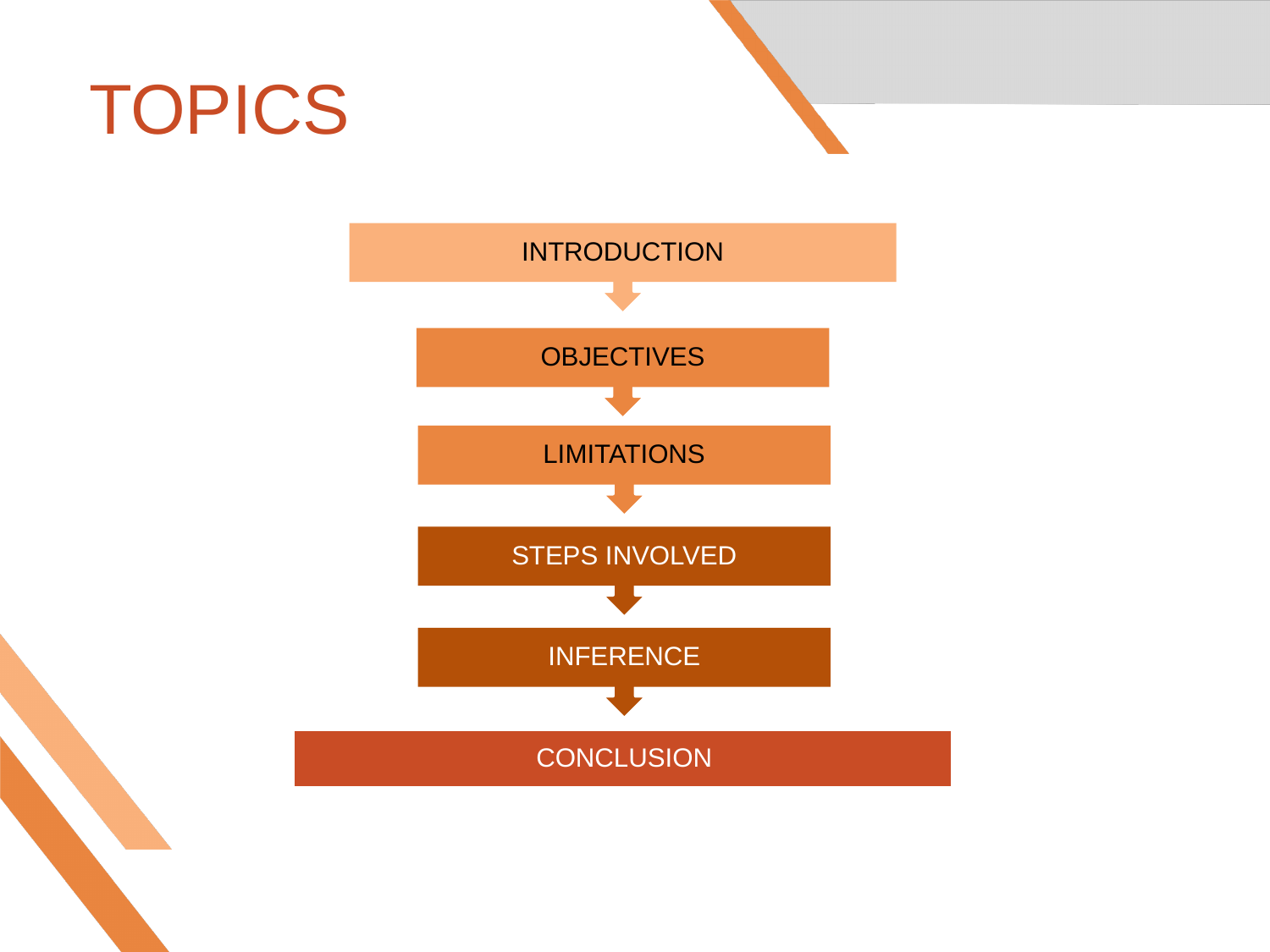

# TOPICS

INTRODUCTION

OBJECTIVES

LIMITATIONS

STEPS INVOLVED

INFERENCE

CONCLUSION